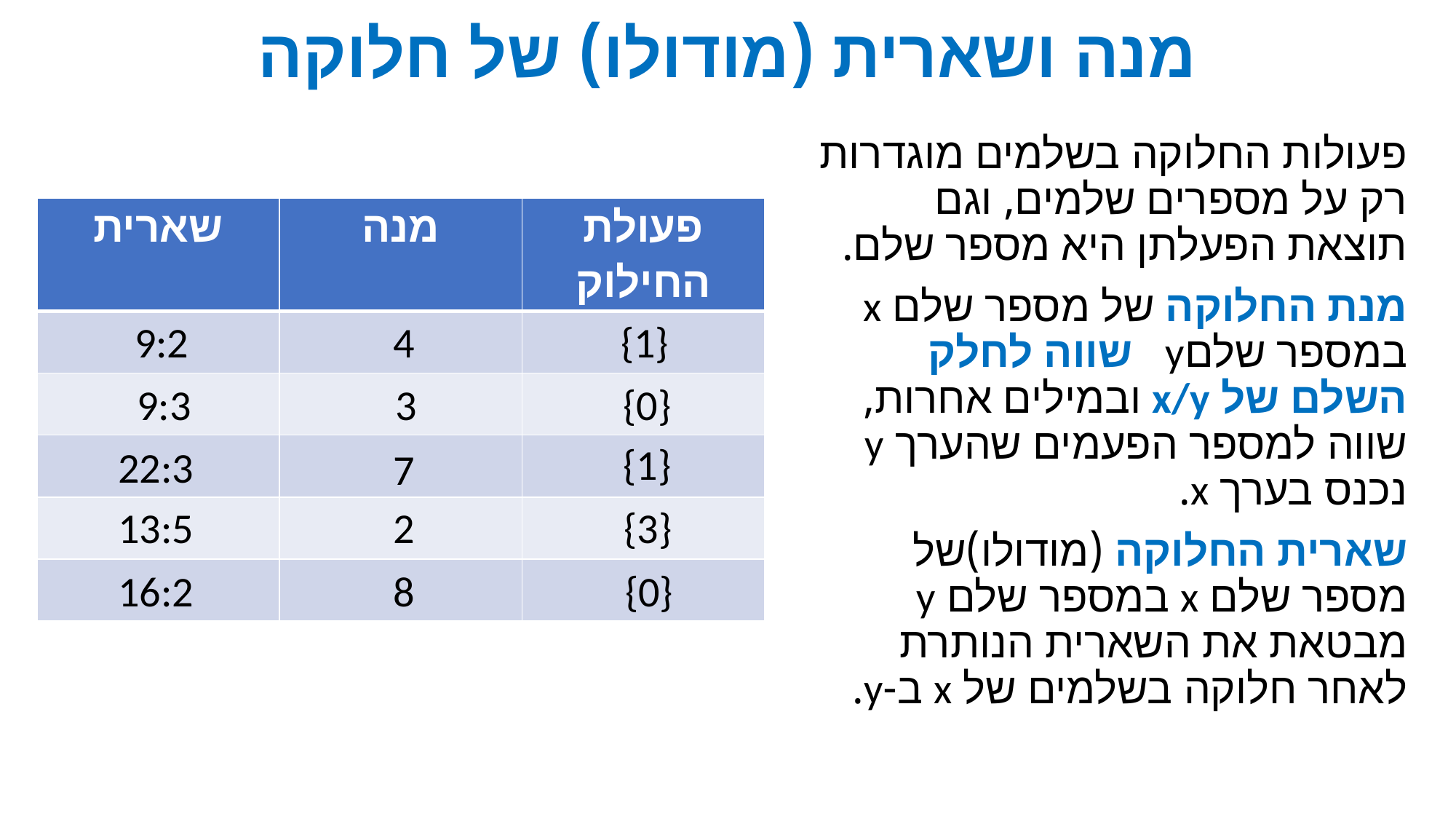

# מנה ושארית (מודולו) של חלוקה
פעולות החלוקה בשלמים מוגדרות רק על מספרים שלמים, וגם תוצאת הפעלתן היא מספר שלם.
מנת החלוקה של מספר שלם x במספר שלםy   שווה לחלק השלם של x/y ובמילים אחרות, שווה למספר הפעמים שהערך y נכנס בערך x.
שארית החלוקה (מודולו)של מספר שלם x במספר שלם y מבטאת את השארית הנותרת לאחר חלוקה בשלמים של x ב-y.
| שארית | מנה | פעולת החילוק |
| --- | --- | --- |
|  |  |  |
|  |  |  |
|  |  |  |
|  |  |  |
|  |  |  |
9:2
4
{1}
9:3
3
{0}
{1}
22:3
7
13:5
2
{3}
16:2
8
{0}